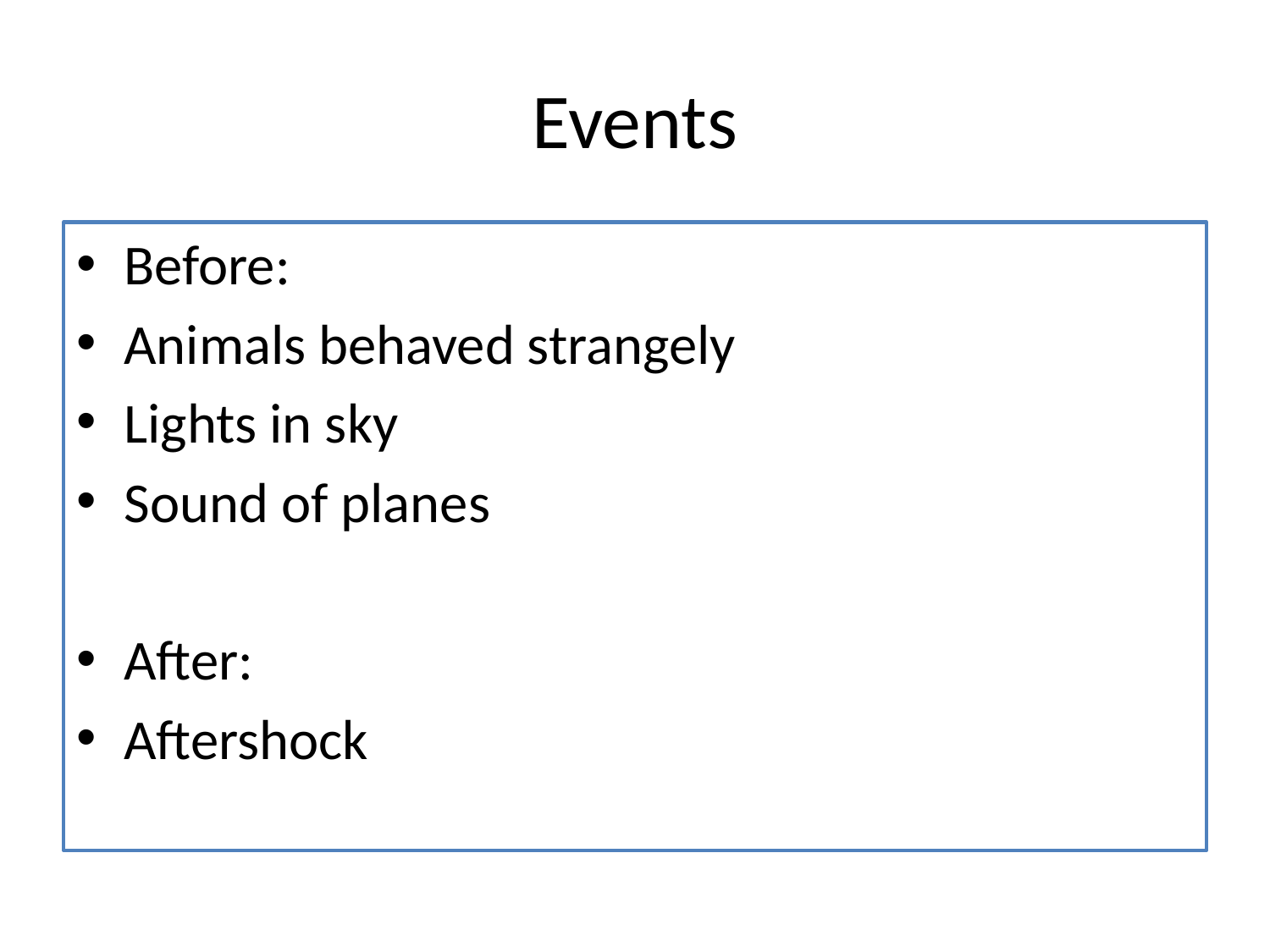

# Events
Before:
Animals behaved strangely
Lights in sky
Sound of planes

After:
Aftershock